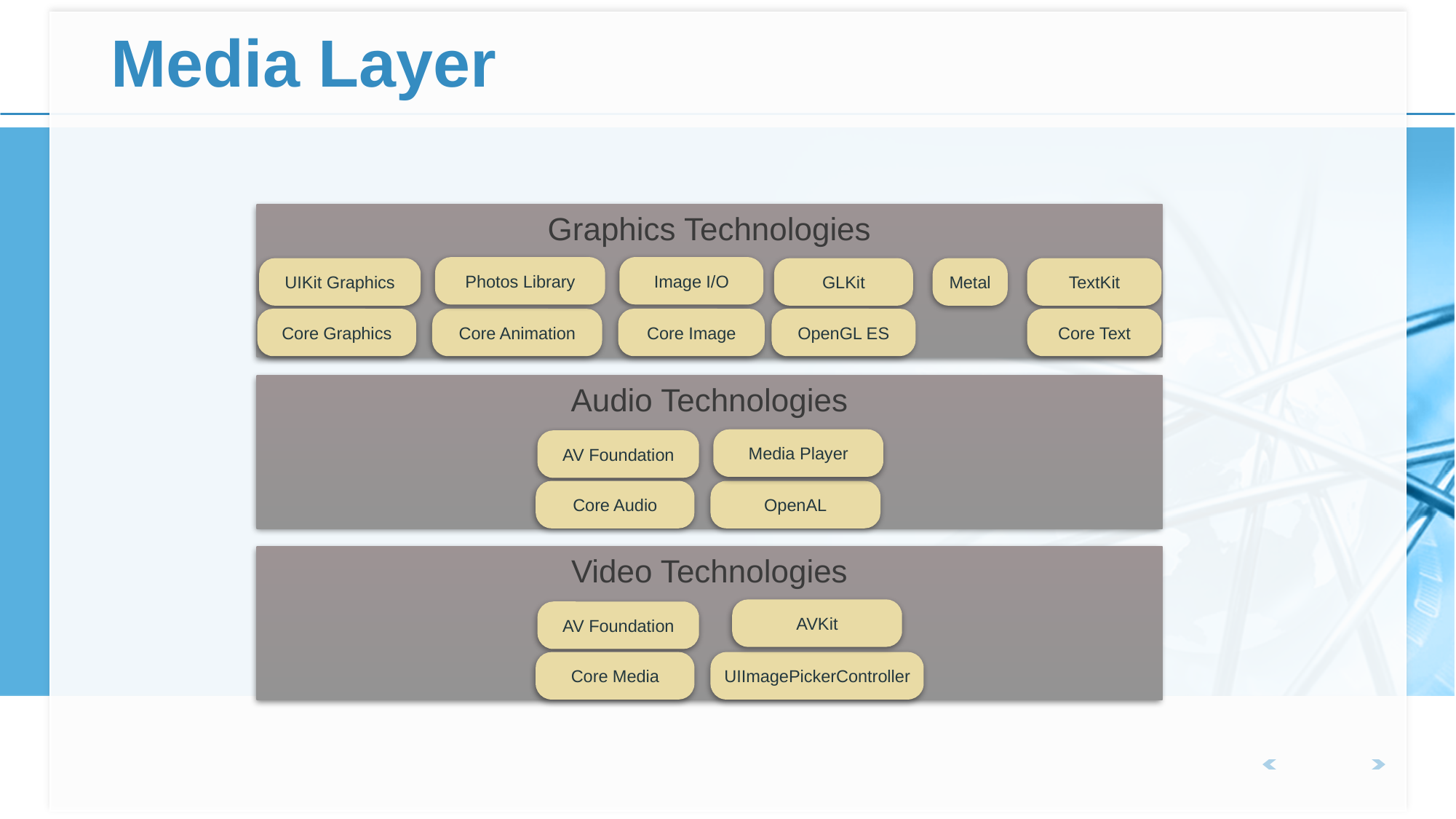

# Media Layer
Graphics Technologies
Photos Library
Image I/O
UIKit Graphics
GLKit
Metal
TextKit
Core Graphics
Core Animation
Core Image
OpenGL ES
Core Text
Audio Technologies
Media Player
AV Foundation
Core Audio
OpenAL
Video Technologies
AVKit
AV Foundation
Core Media
UIImagePickerController